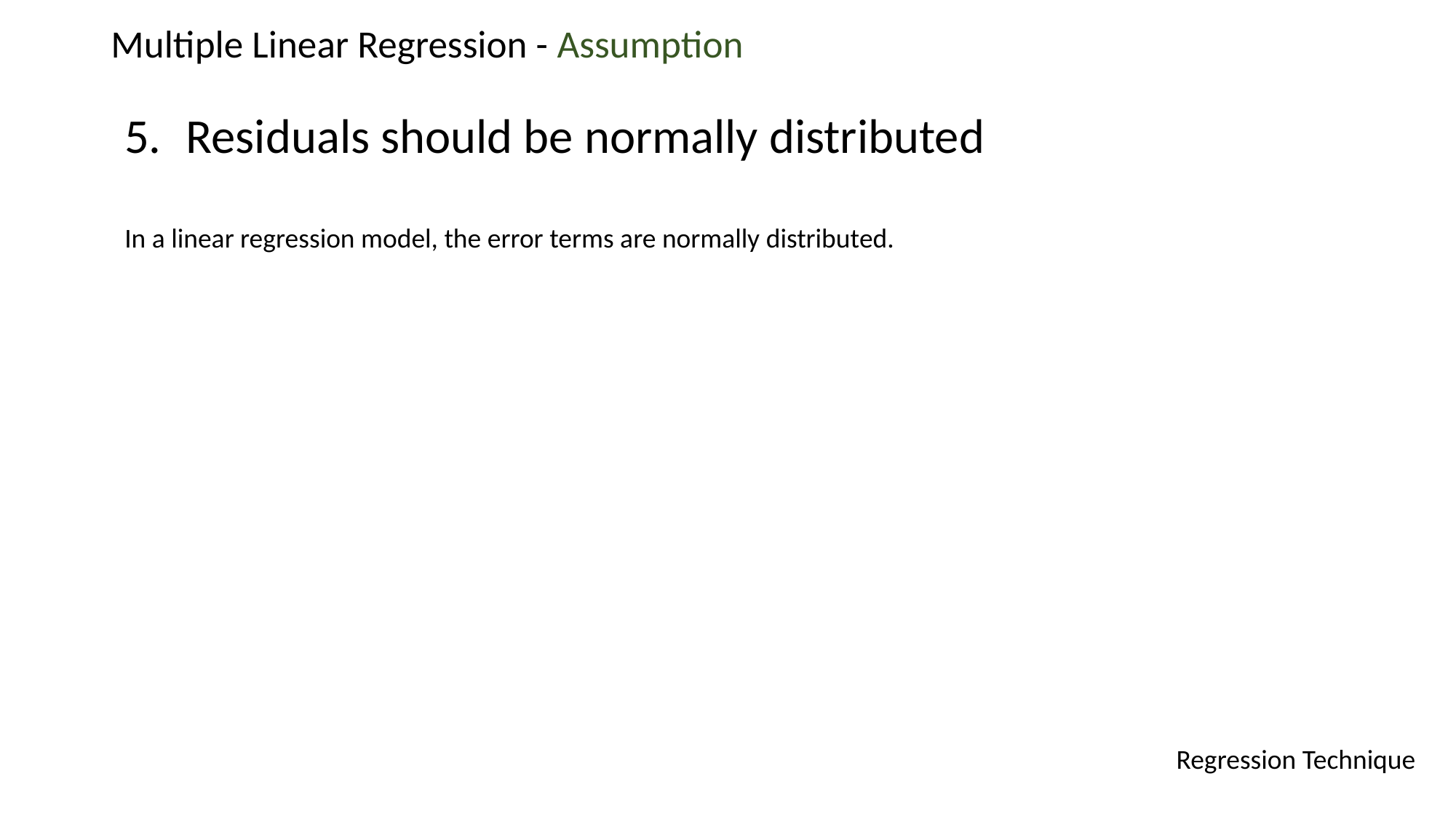

# Multiple Linear Regression - Assumption
Residuals should be normally distributed

In a linear regression model, the error terms are normally distributed.
Regression Technique